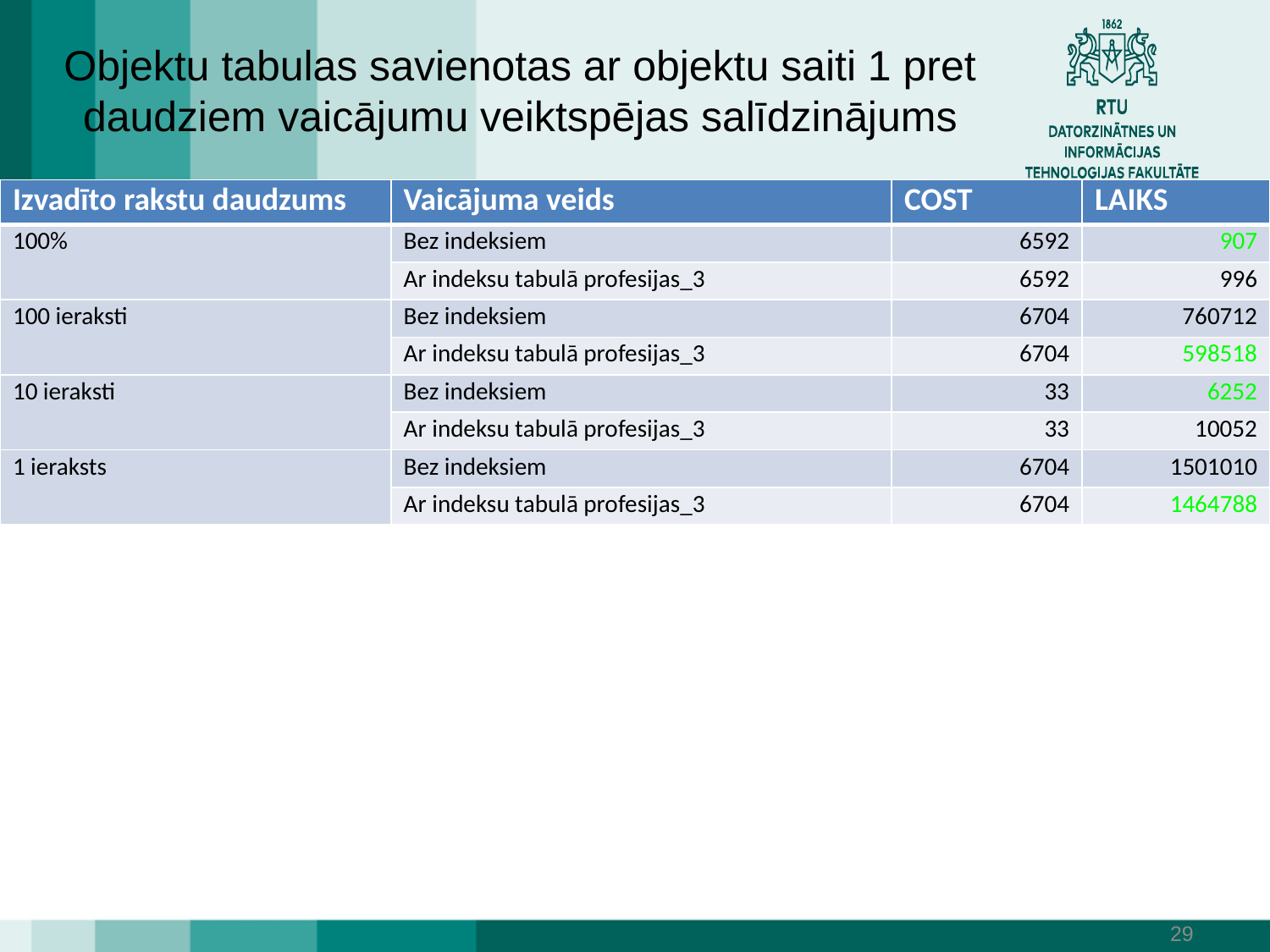

# Objektu tabulas savienotas ar objektu saiti 1 pret daudziem vaicājumu veiktspējas salīdzinājums
| Izvadīto rakstu daudzums | Vaicājuma veids | COST | LAIKS |
| --- | --- | --- | --- |
| 100% | Bez indeksiem | 6592 | 907 |
|  | Ar indeksu tabulā profesijas\_3 | 6592 | 996 |
| 100 ieraksti | Bez indeksiem | 6704 | 760712 |
|  | Ar indeksu tabulā profesijas\_3 | 6704 | 598518 |
| 10 ieraksti | Bez indeksiem | 33 | 6252 |
|  | Ar indeksu tabulā profesijas\_3 | 33 | 10052 |
| 1 ieraksts | Bez indeksiem | 6704 | 1501010 |
|  | Ar indeksu tabulā profesijas\_3 | 6704 | 1464788 |
29